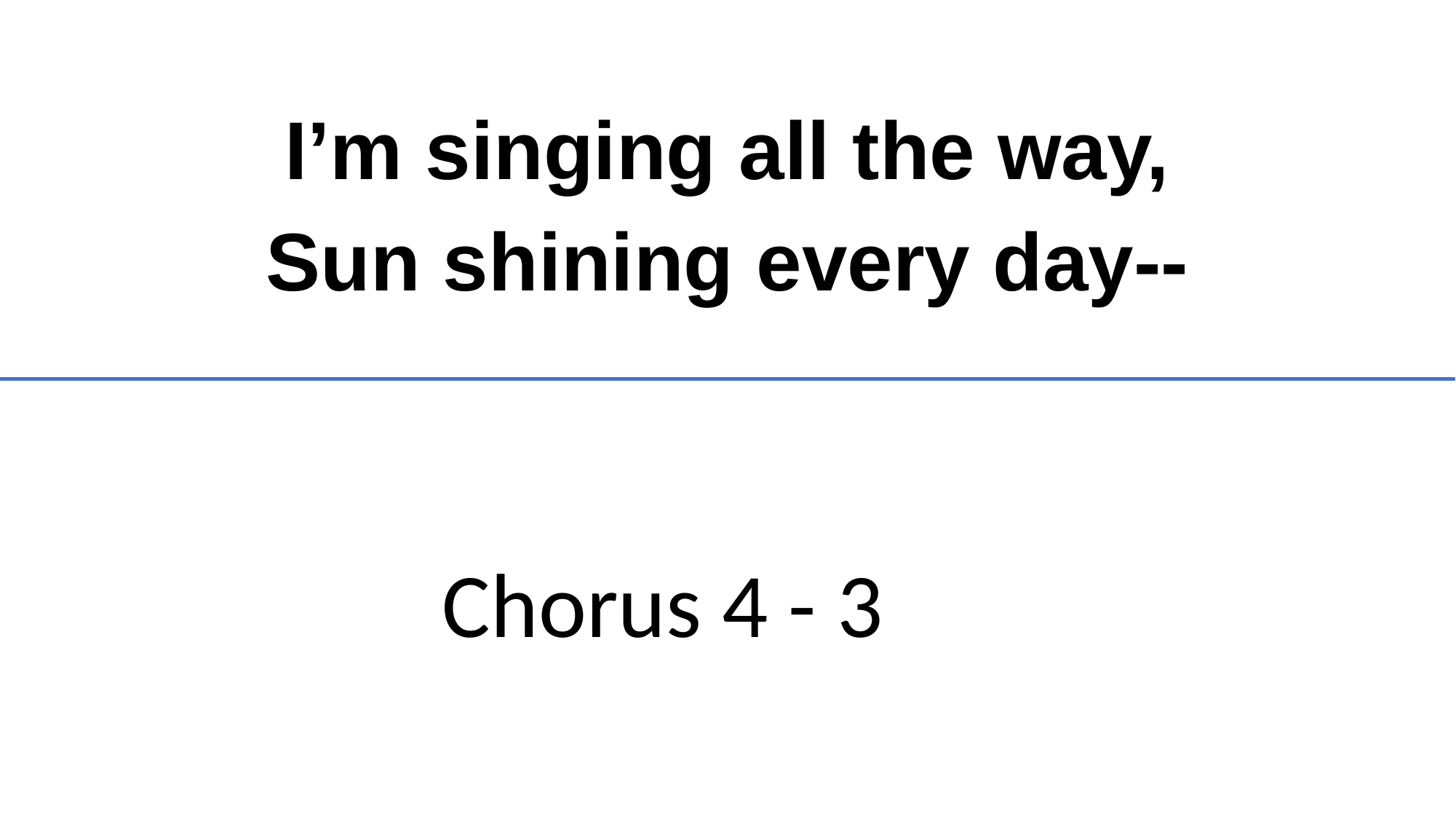

I’m singing all the way,
Sun shining every day--
Chorus 4 - 3